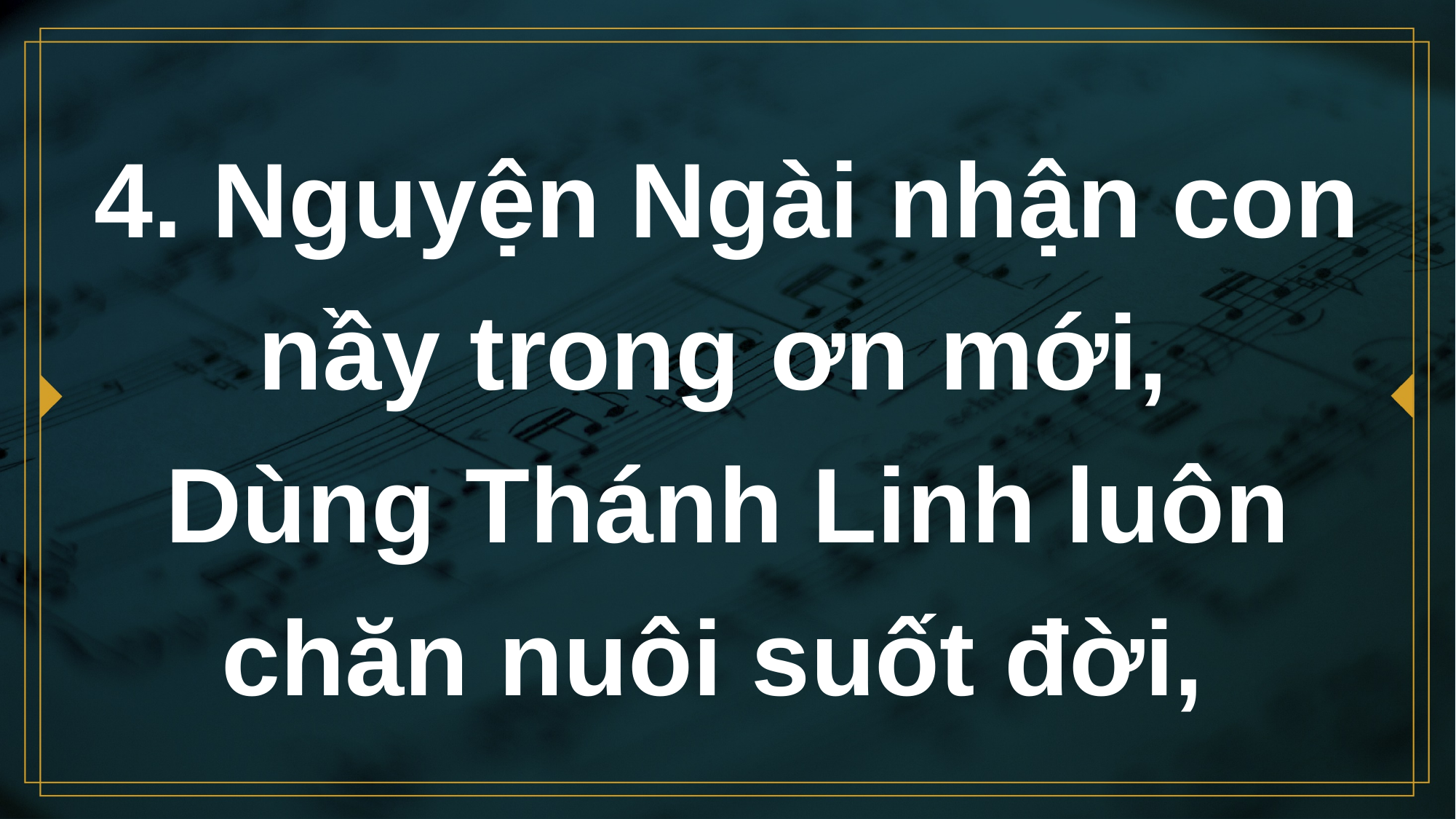

# 4. Nguyện Ngài nhận con nầy trong ơn mới, Dùng Thánh Linh luôn chăn nuôi suốt đời,